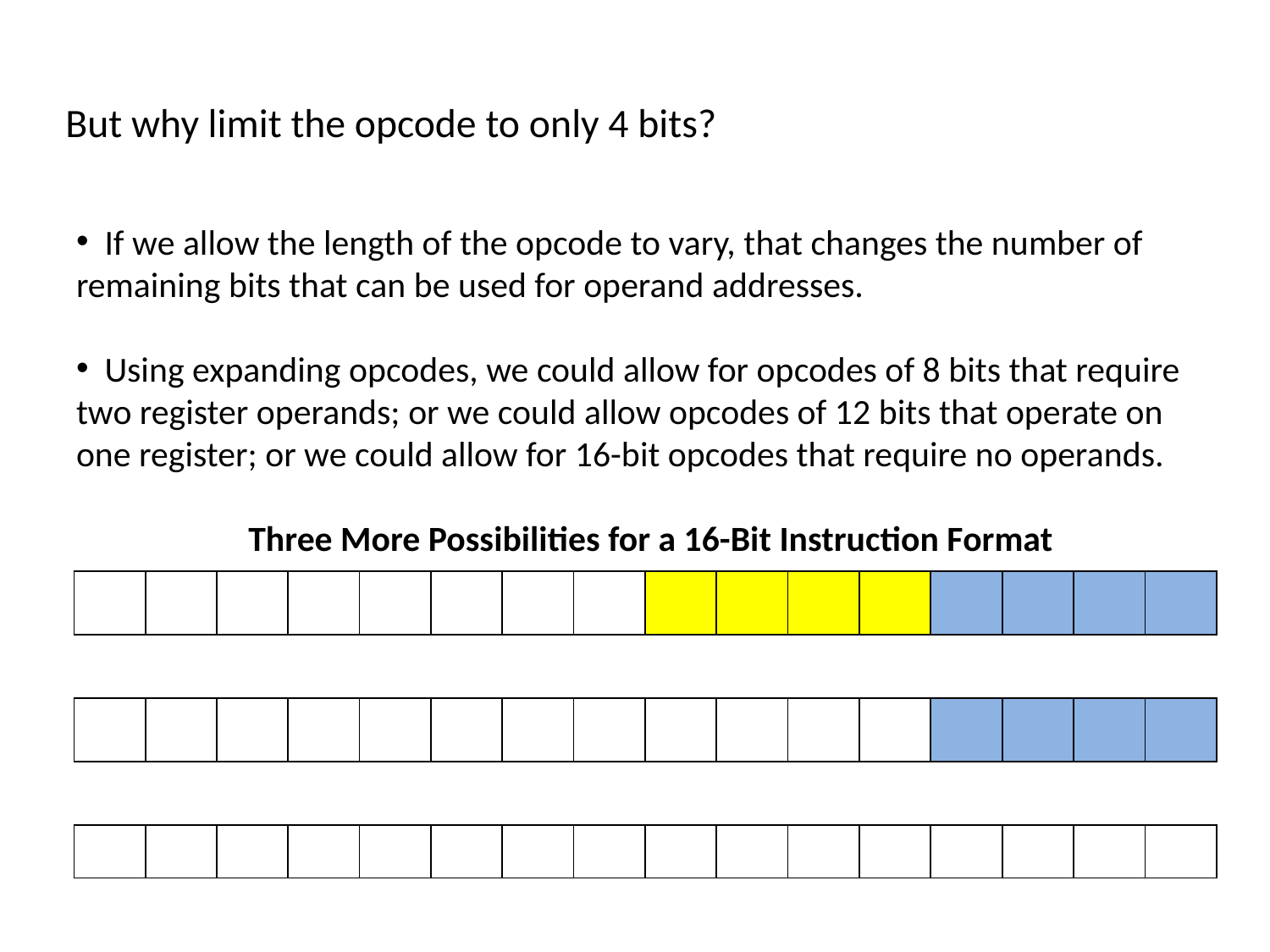

# But why limit the opcode to only 4 bits?
  If we allow the length of the opcode to vary, that changes the number of remaining bits that can be used for operand addresses.

  Using expanding opcodes, we could allow for opcodes of 8 bits that require two register operands; or we could allow opcodes of 12 bits that operate on one register; or we could allow for 16-bit opcodes that require no operands.

Three More Possibilities for a 16-Bit Instruction Format
|  |  |  |  |  |  |  |  |  |  |  |  |  |  |  |  |
| --- | --- | --- | --- | --- | --- | --- | --- | --- | --- | --- | --- | --- | --- | --- | --- |
|  |  |  |  |  |  |  |  |  |  |  |  |  |  |  |  |
| --- | --- | --- | --- | --- | --- | --- | --- | --- | --- | --- | --- | --- | --- | --- | --- |
|  |  |  |  |  |  |  |  |  |  |  |  |  |  |  |  |
| --- | --- | --- | --- | --- | --- | --- | --- | --- | --- | --- | --- | --- | --- | --- | --- |